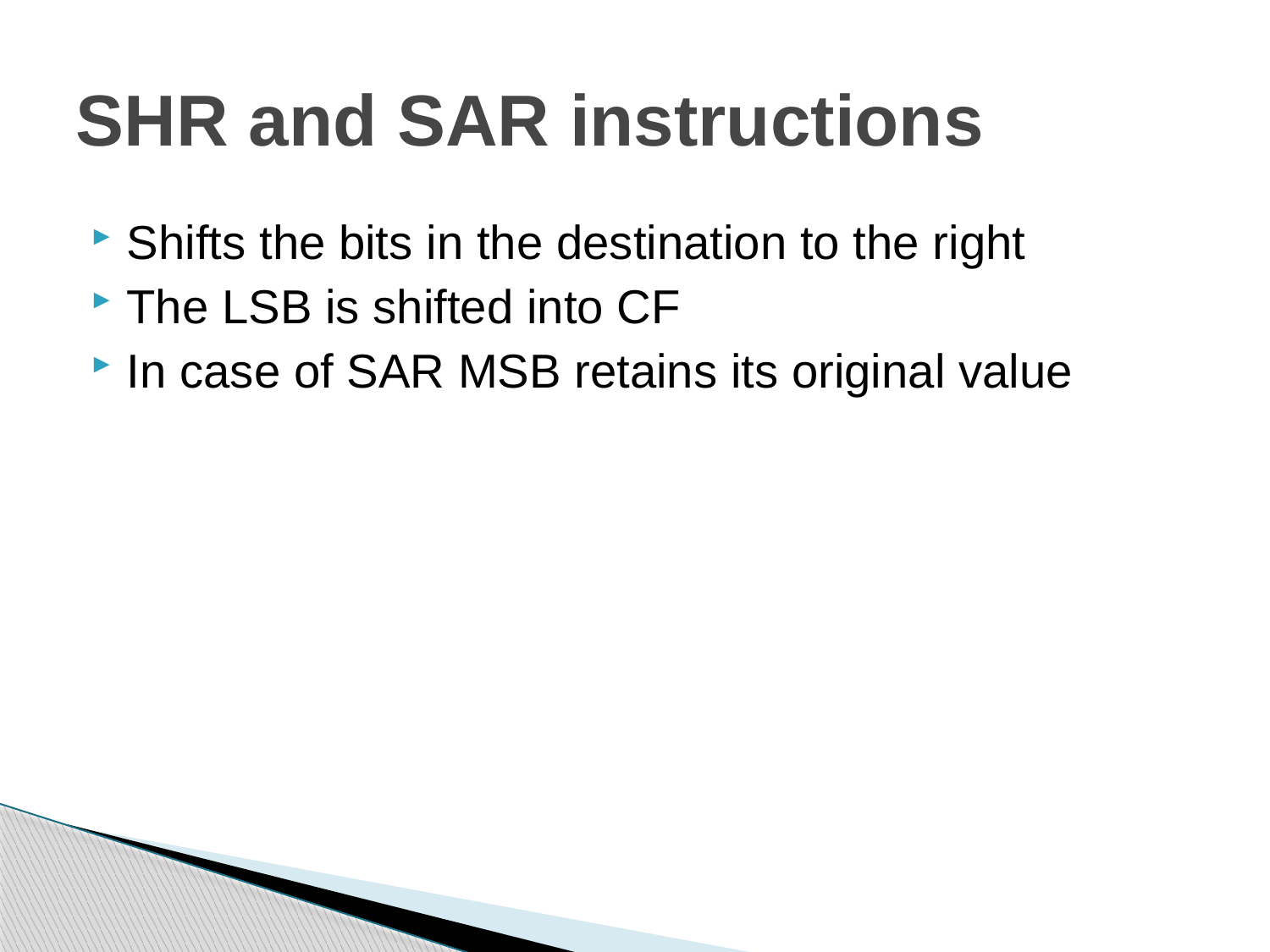

# SHR and SAR instructions
Shifts the bits in the destination to the right
The LSB is shifted into CF
In case of SAR MSB retains its original value